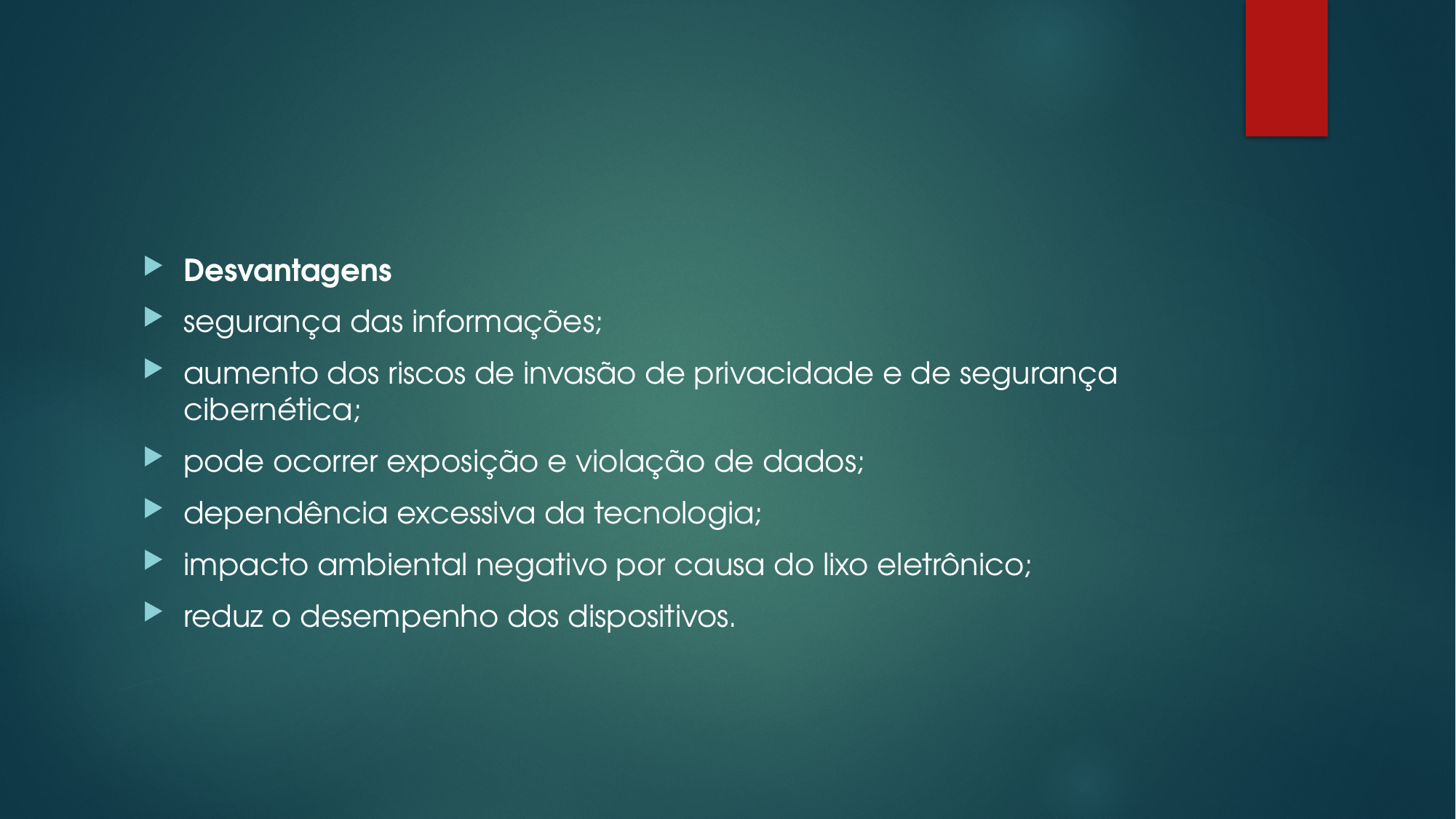

#
Desvantagens
segurança das informações;
aumento dos riscos de invasão de privacidade e de segurança cibernética;
pode ocorrer exposição e violação de dados;
dependência excessiva da tecnologia;
impacto ambiental negativo por causa do lixo eletrônico;
reduz o desempenho dos dispositivos.